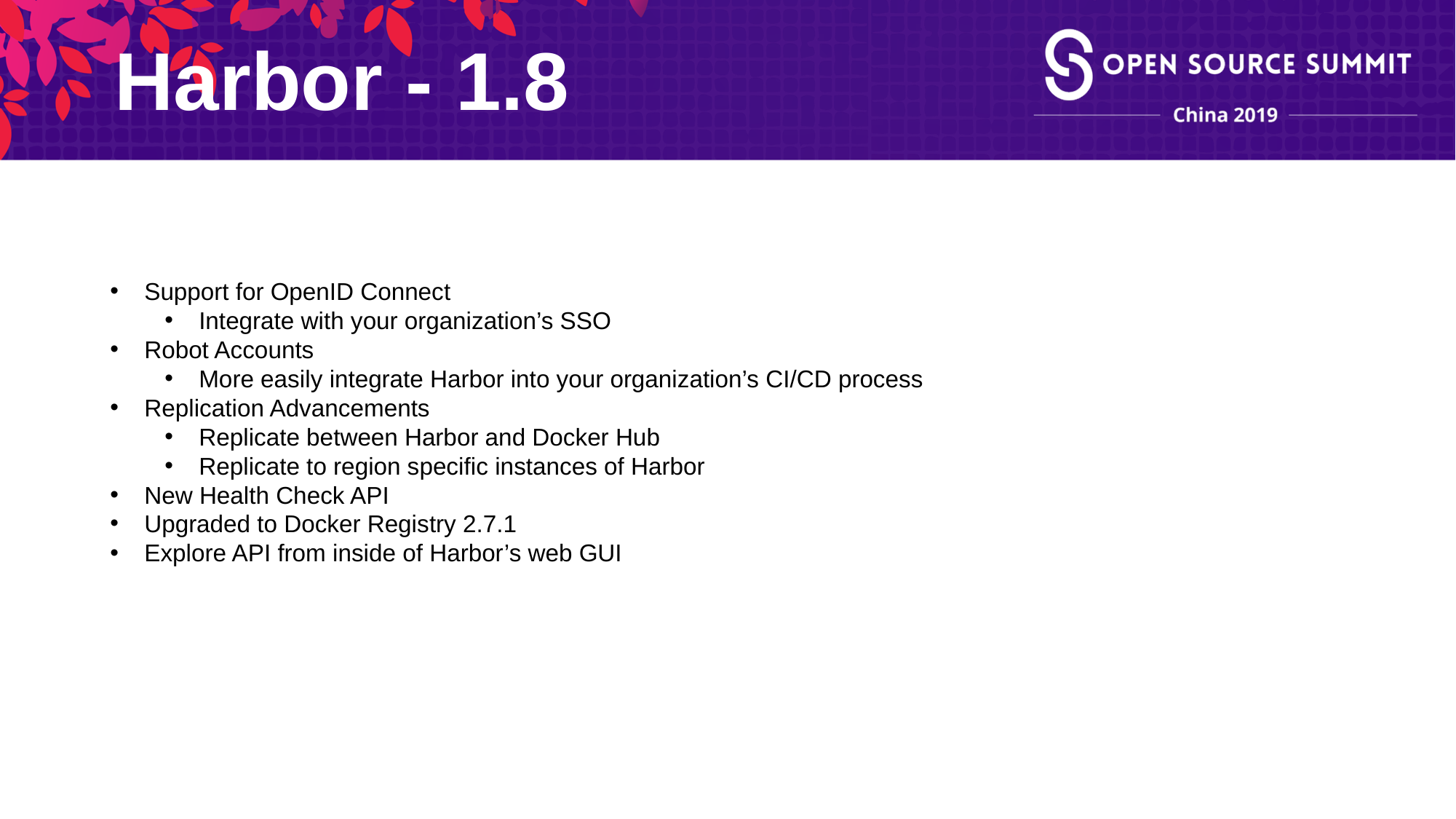

Harbor - 1.8
Support for OpenID Connect
Integrate with your organization’s SSO
Robot Accounts
More easily integrate Harbor into your organization’s CI/CD process
Replication Advancements
Replicate between Harbor and Docker Hub
Replicate to region specific instances of Harbor
New Health Check API
Upgraded to Docker Registry 2.7.1
Explore API from inside of Harbor’s web GUI